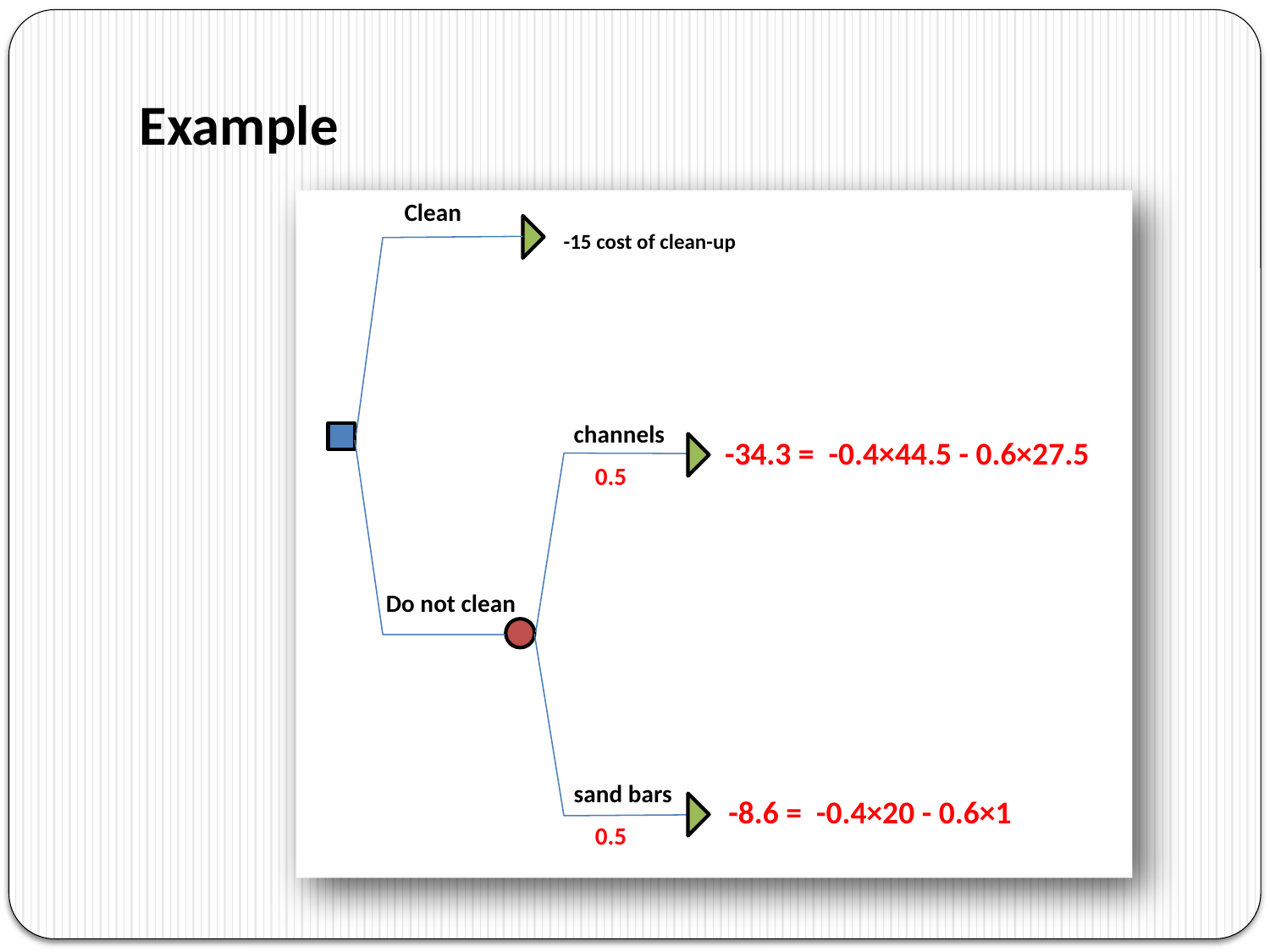

# Example

Clean
-15 cost of clean-up

channels

-34.3 =  -0.4×44.5 - 0.6×27.5

0.5
Do not clean

sand bars
-8.6 =  -0.4×20 - 0.6×1

0.5